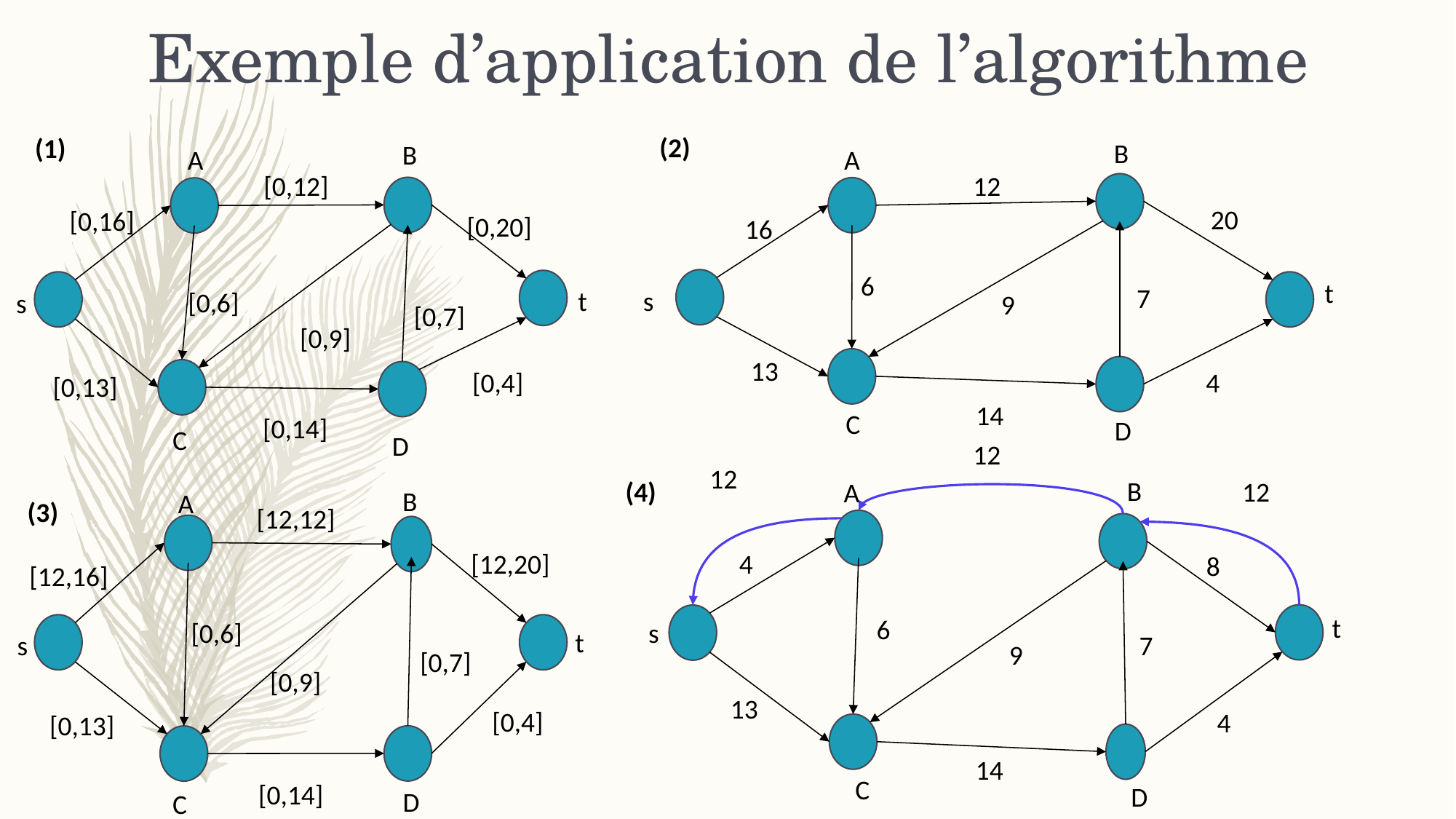

Exemple d’application de l’algorithme
(2)
(1)
B
B
A
A
[0,12]
12

20
[0,16]
[0,20]
16
6

t

7
s
t
[0,6]
s
9
[0,7]
[0,9]
13

[0,4]
4

[0,13]
14
C
[0,14]
D
C
D
12
12
B
(4)
12
A
B
A
(3)
[12,12]

4
[12,20]
8
[12,16]

t
6
[0,6]
s

t
s
7
9
[0,7]
[0,9]
13
[0,4]
4
[0,13]

14
C
[0,14]
D
D
C